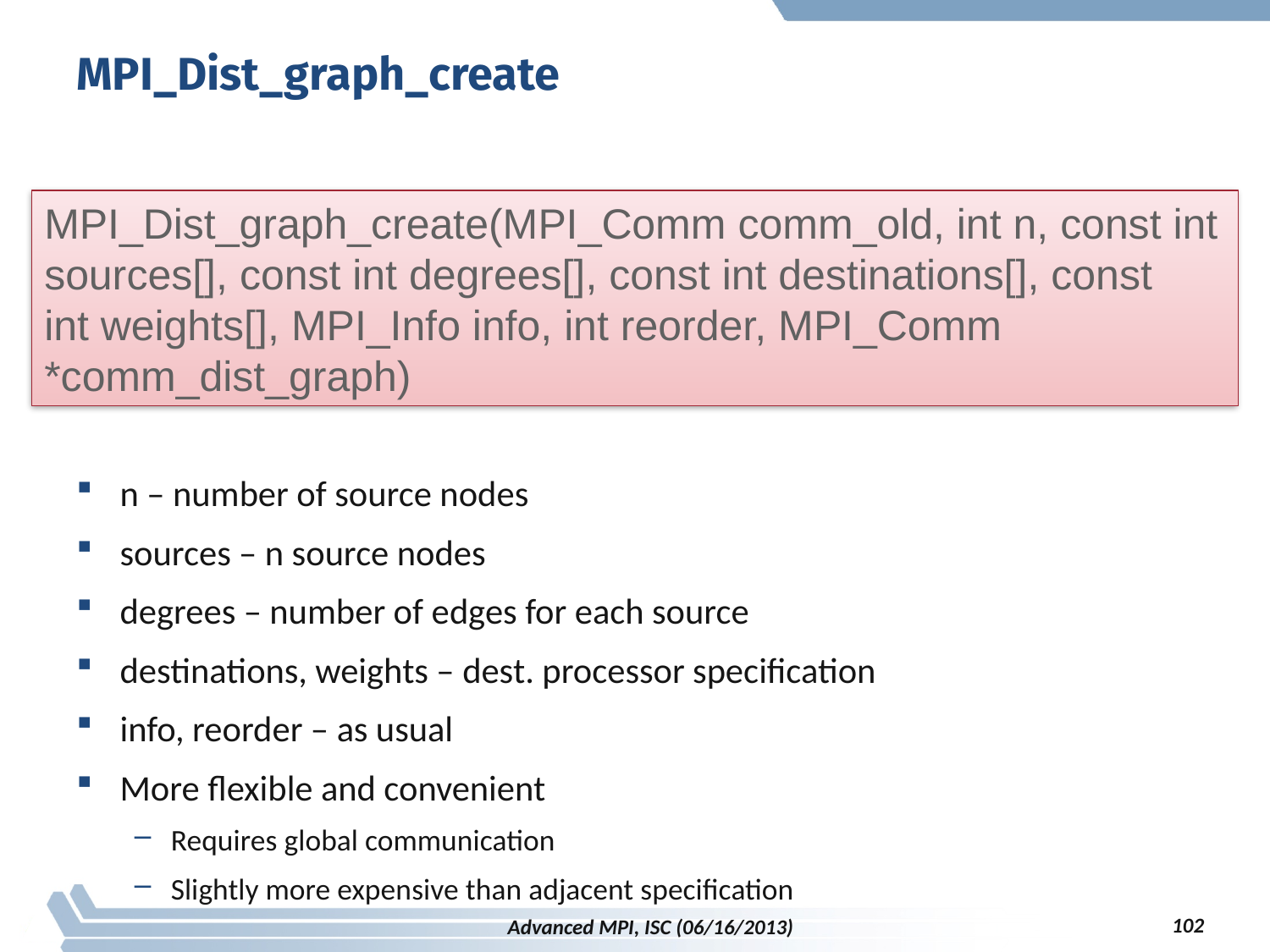

# MPI_Dist_graph_create
MPI_Dist_graph_create(MPI_Comm comm_old, int n, const int sources[], const int degrees[], const int destinations[], const
int weights[], MPI_Info info, int reorder, MPI_Comm *comm_dist_graph)

n – number of source nodes
sources – n source nodes
degrees – number of edges for each source
destinations, weights – dest. processor specification
info, reorder – as usual
More flexible and convenient
Requires global communication
Slightly more expensive than adjacent specification
102
Advanced MPI, ISC (06/16/2013)